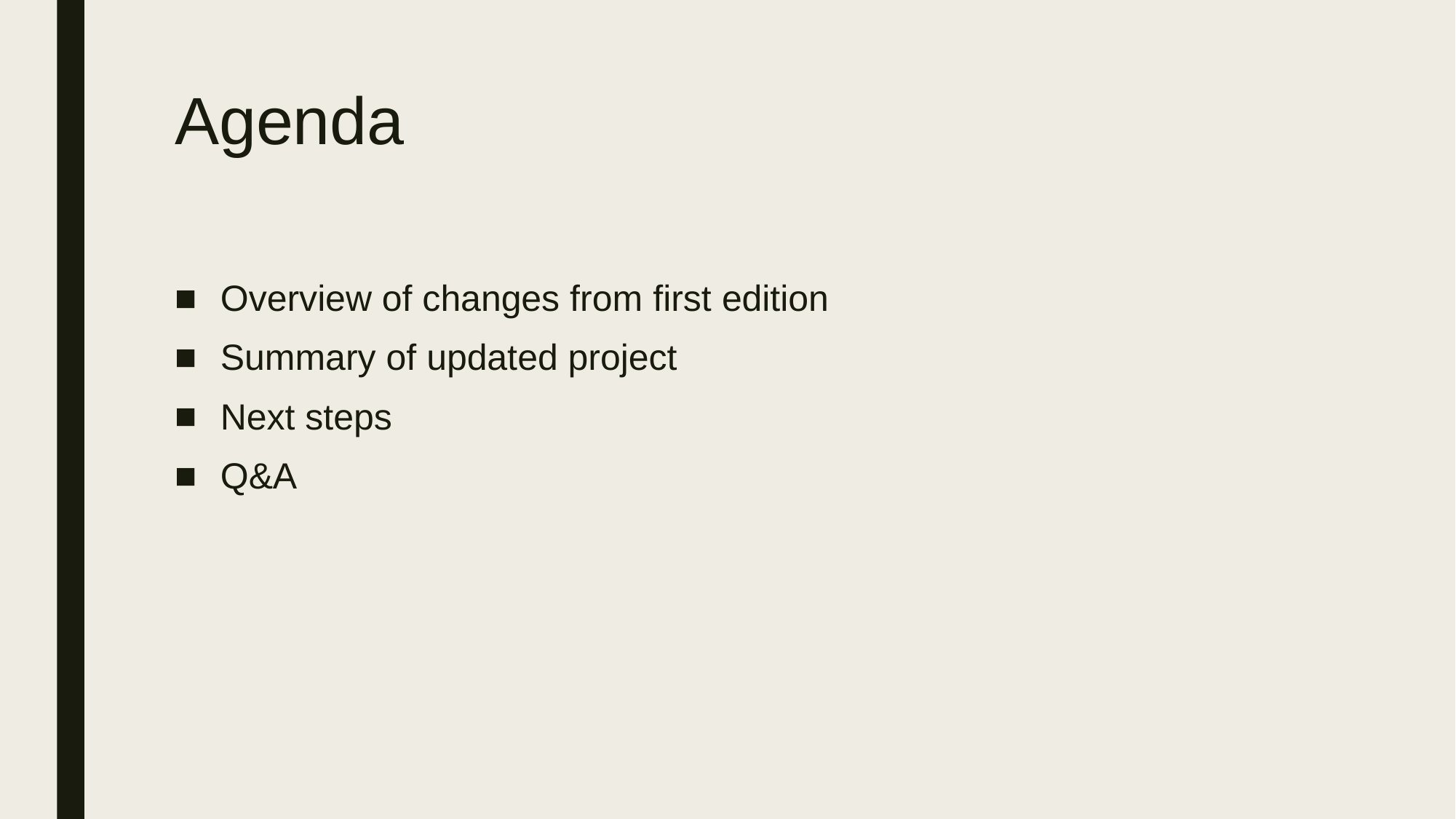

# Agenda
Overview of changes from first edition
Summary of updated project
Next steps
Q&A